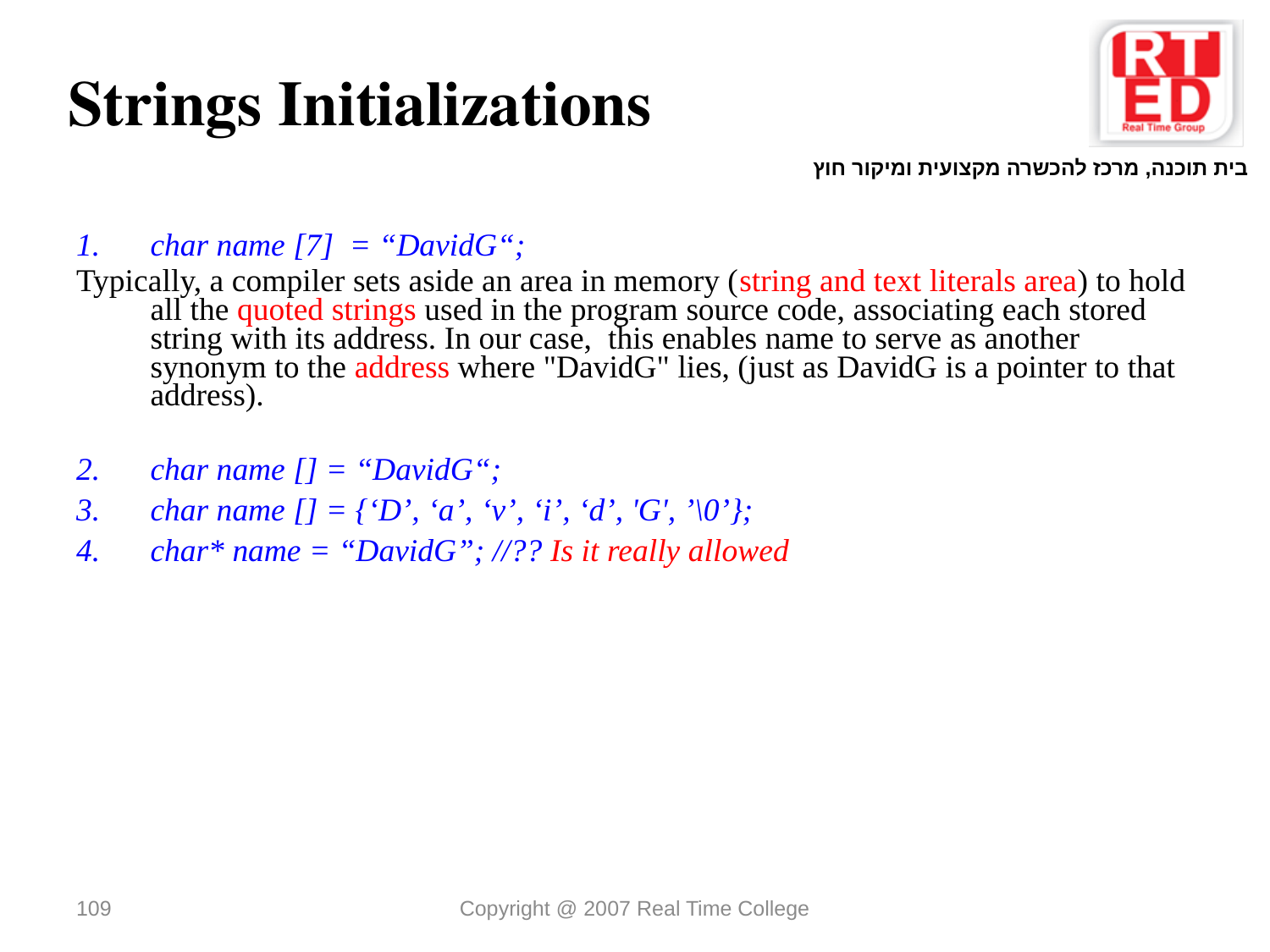

# Strings Initializations
char name [7]  = “DavidG“;
Typically, a compiler sets aside an area in memory (string and text literals area) to hold all the quoted strings used in the program source code, associating each stored string with its address. In our case,  this enables name to serve as another synonym to the address where "DavidG" lies, (just as DavidG is a pointer to that address).

char name [] = “DavidG“;
char name [] = {‘D’, ‘a’, ‘v’, ‘i’, ‘d’, 'G', ’\0’};
char* name = “DavidG”; //?? Is it really allowed

109
Copyright @ 2007 Real Time College